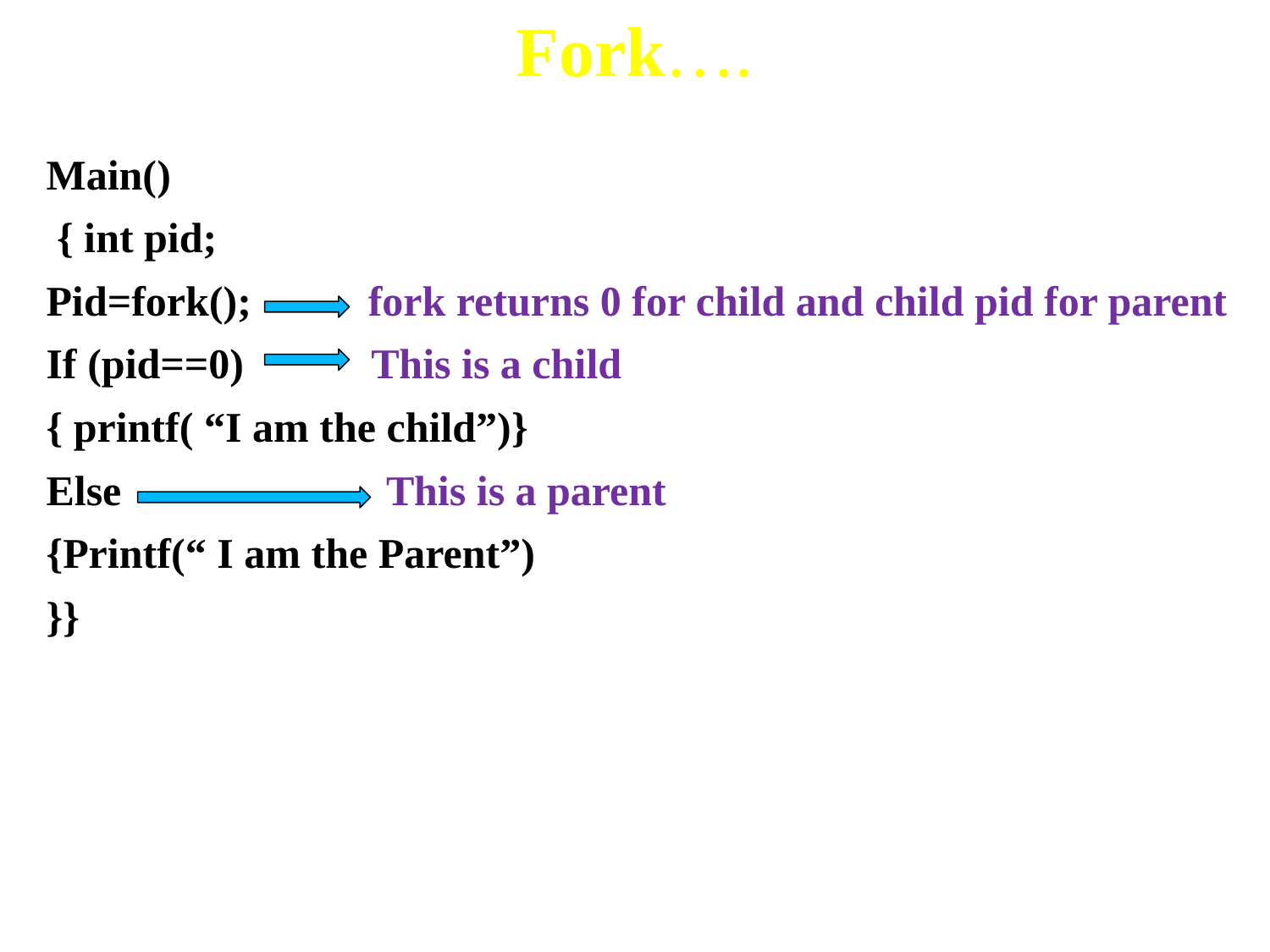

# Fork….
Main()
 { int pid;
Pid=fork();           fork returns 0 for child and child pid for parent
If (pid==0)            This is a child
{ printf( “I am the child”)}
Else                         This is a parent
{Printf(“ I am the Parent”)
}}